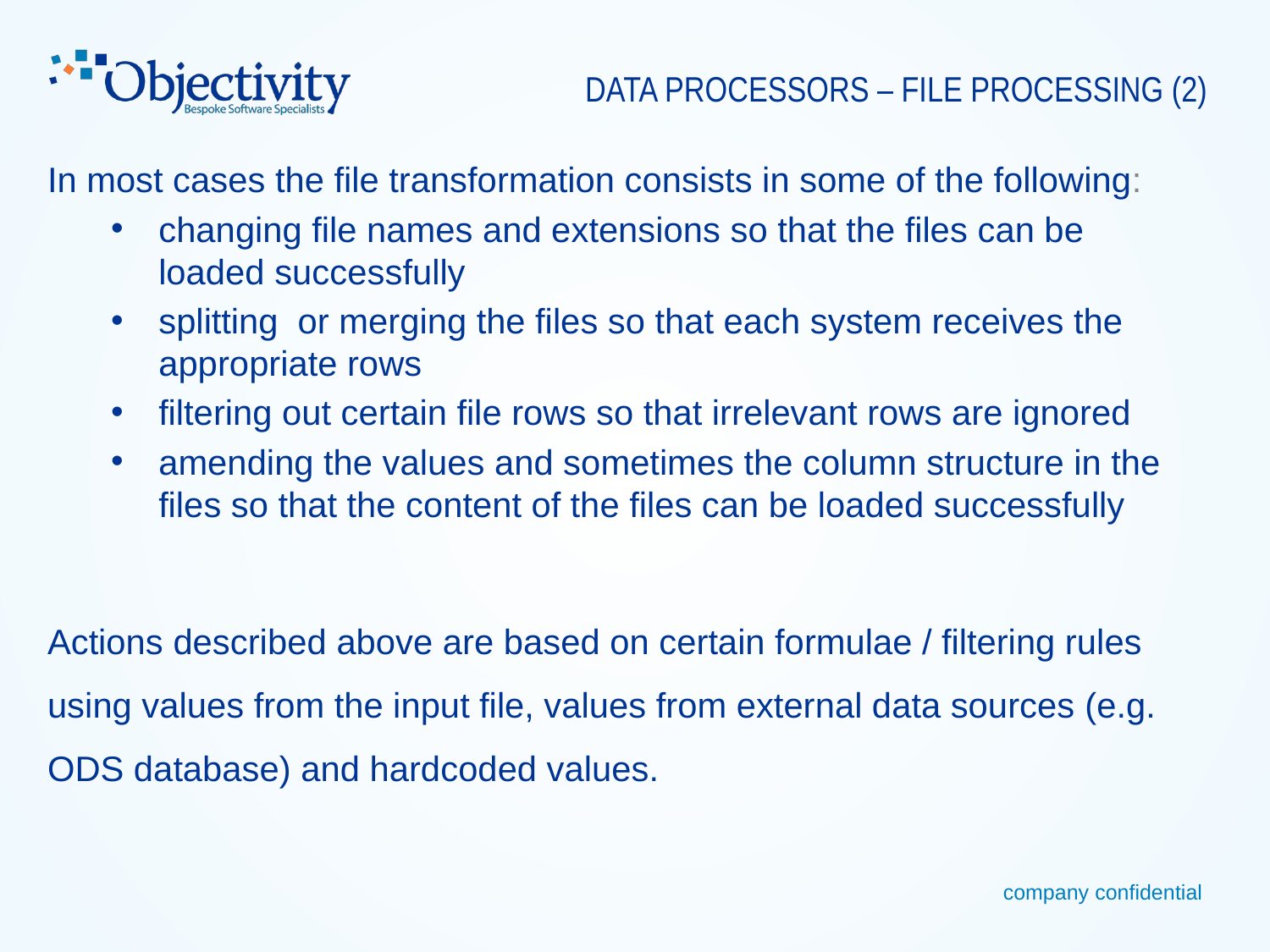

# DATA PROCESSORS – FILE PROCESSING (2)
In most cases the file transformation consists in some of the following:
changing file names and extensions so that the files can be loaded successfully
splitting  or merging the files so that each system receives the appropriate rows
filtering out certain file rows so that irrelevant rows are ignored
amending the values and sometimes the column structure in the files so that the content of the files can be loaded successfully

Actions described above are based on certain formulae / filtering rules using values from the input file, values from external data sources (e.g. ODS database) and hardcoded values.

company confidential